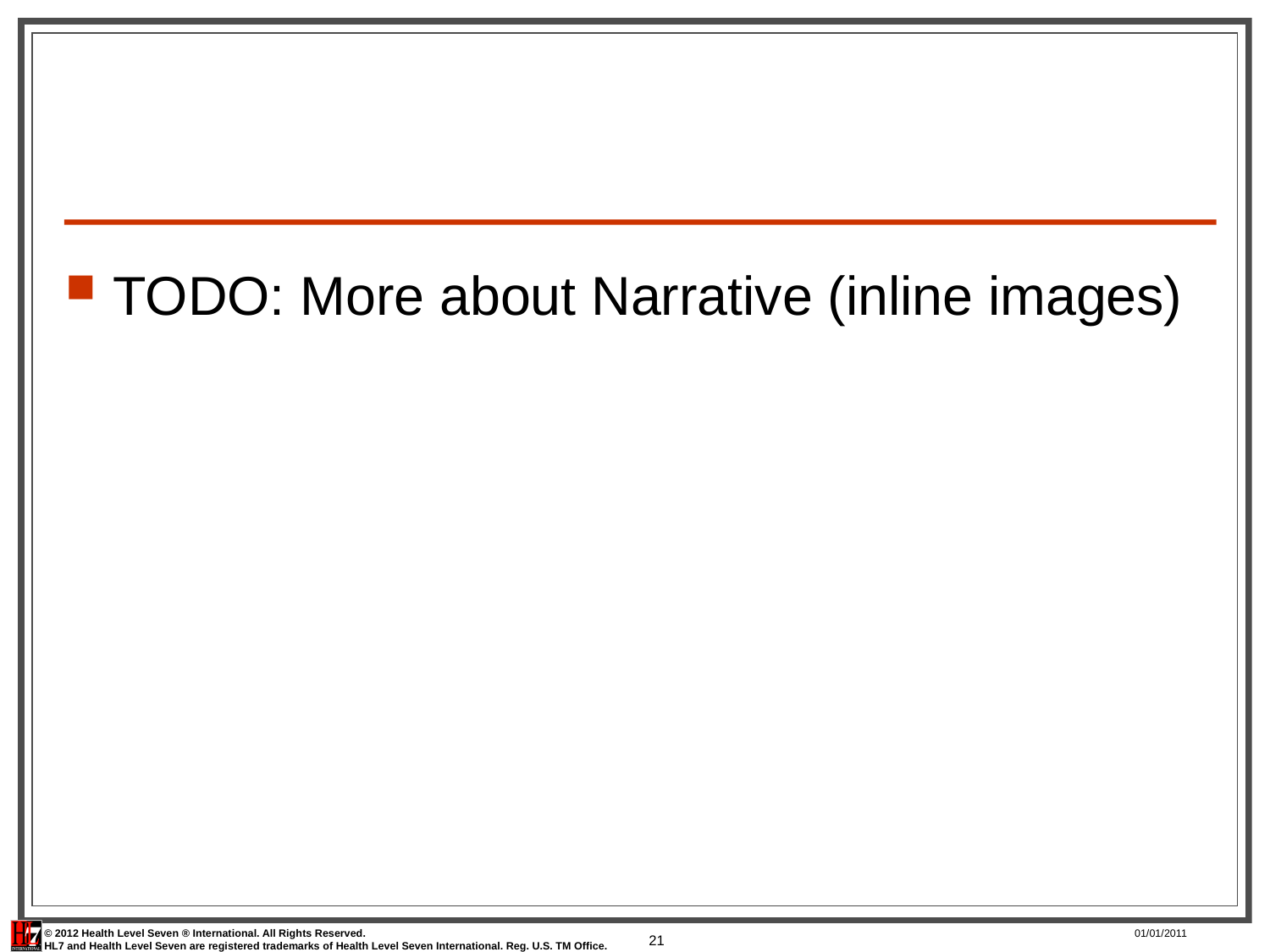

#
TODO: More about Narrative (inline images)
21
01/01/2011